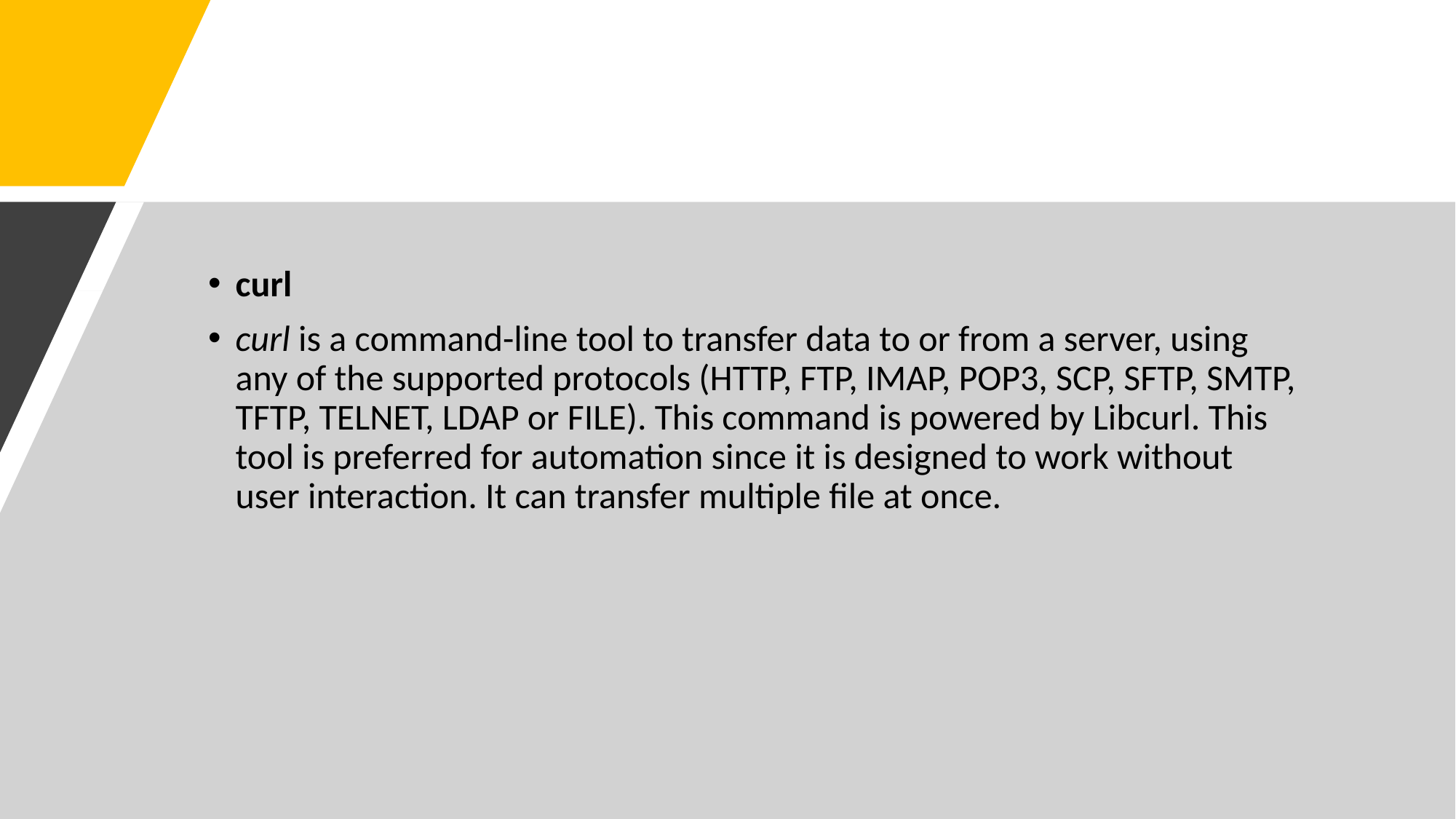

#

curl
curl is a command-line tool to transfer data to or from a server, using any of the supported protocols (HTTP, FTP, IMAP, POP3, SCP, SFTP, SMTP, TFTP, TELNET, LDAP or FILE). This command is powered by Libcurl. This tool is preferred for automation since it is designed to work without user interaction. It can transfer multiple file at once.